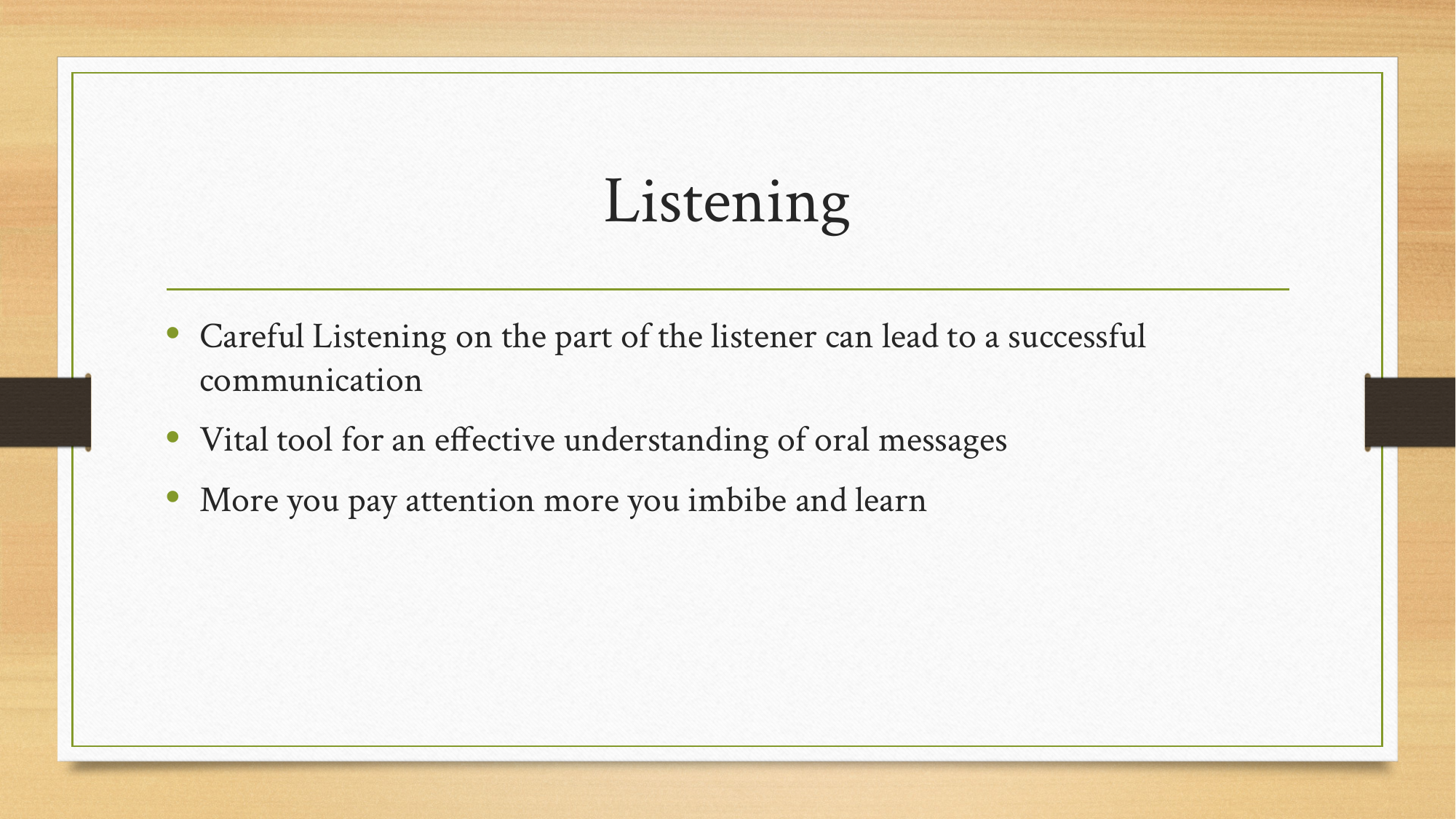

# Listening
Careful Listening on the part of the listener can lead to a successful communication
Vital tool for an effective understanding of oral messages
More you pay attention more you imbibe and learn